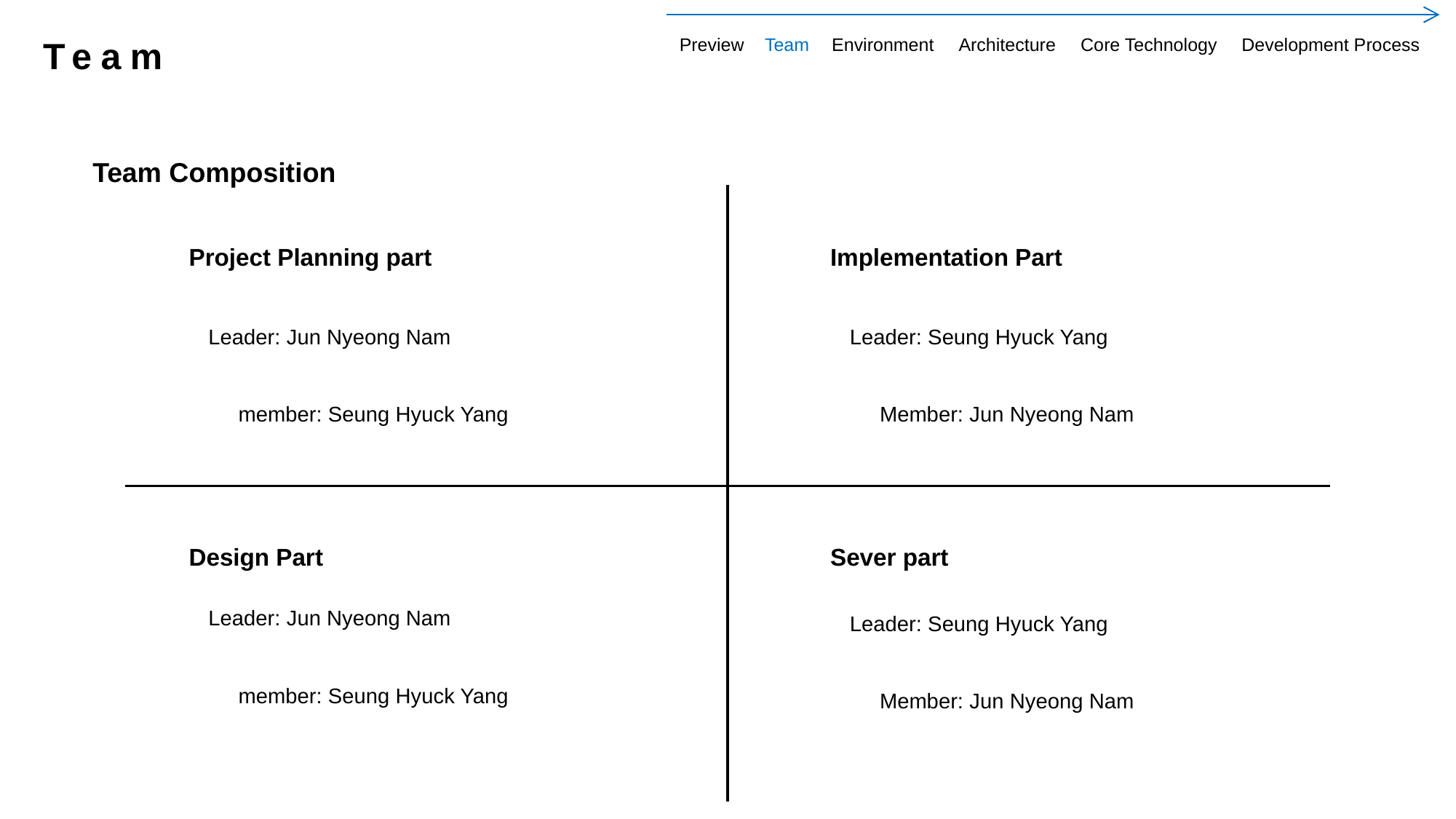

Team
Architecture
Development Process
Preview
Team
Environment
Core Technology
Team Composition
Project Planning part
Implementation Part
Leader: Jun Nyeong Nam
Leader: Seung Hyuck Yang
member: Seung Hyuck Yang
Member: Jun Nyeong Nam
Design Part
Sever part
Leader: Jun Nyeong Nam
Leader: Seung Hyuck Yang
member: Seung Hyuck Yang
Member: Jun Nyeong Nam